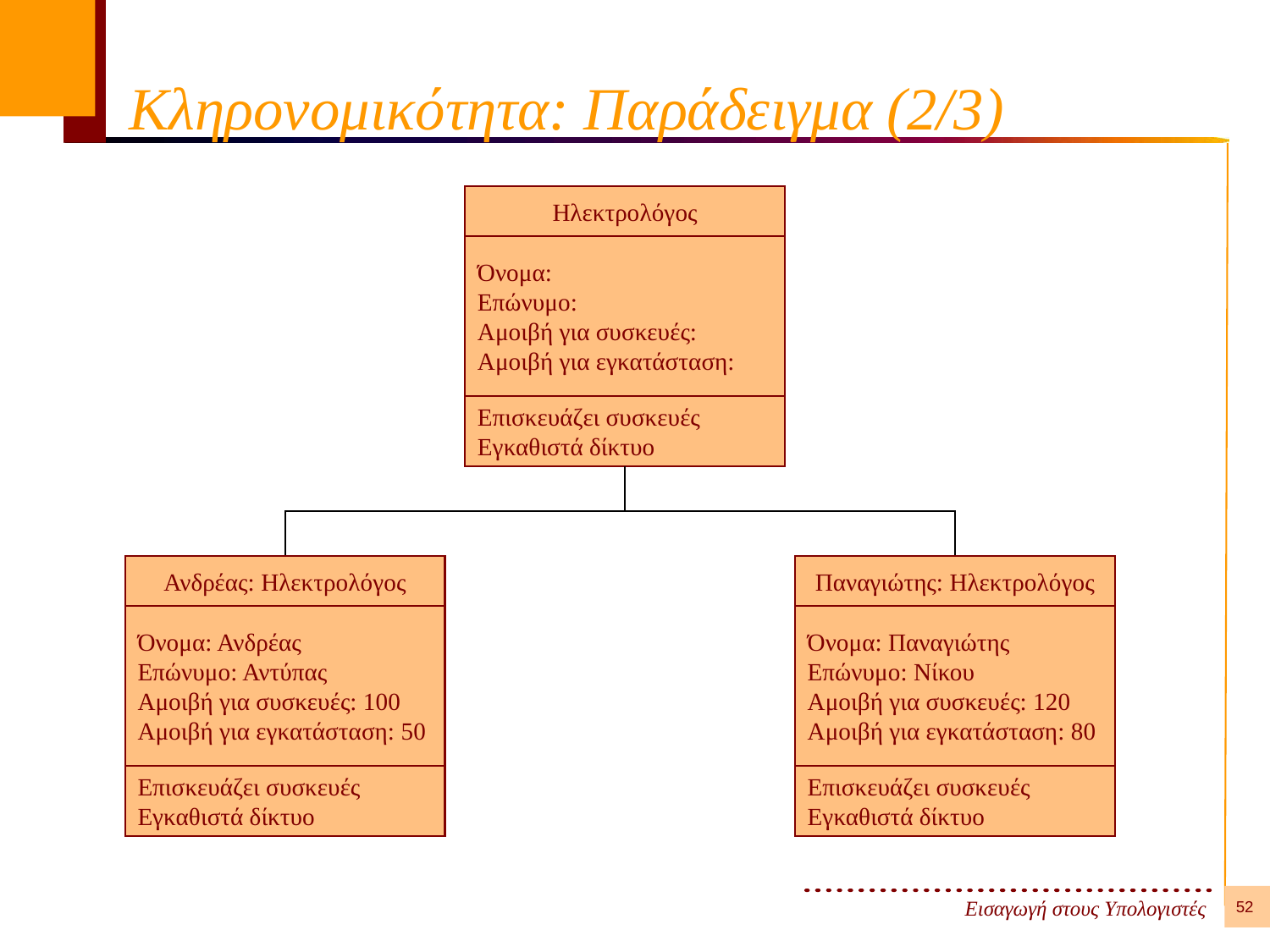

# Κληρονομικότητα: Παράδειγμα (2/3)
Ηλεκτρολόγος
Όνομα:
Επώνυμο:
Αμοιβή για συσκευές:
Αμοιβή για εγκατάσταση:
Επισκευάζει συσκευές
Εγκαθιστά δίκτυο
Ανδρέας: Ηλεκτρολόγος
Όνομα: Ανδρέας
Επώνυμο: Αντύπας
Αμοιβή για συσκευές: 100
Αμοιβή για εγκατάσταση: 50
Επισκευάζει συσκευές
Εγκαθιστά δίκτυο
Παναγιώτης: Ηλεκτρολόγος
Όνομα: Παναγιώτης
Επώνυμο: Νίκου
Αμοιβή για συσκευές: 120
Αμοιβή για εγκατάσταση: 80
Επισκευάζει συσκευές
Εγκαθιστά δίκτυο